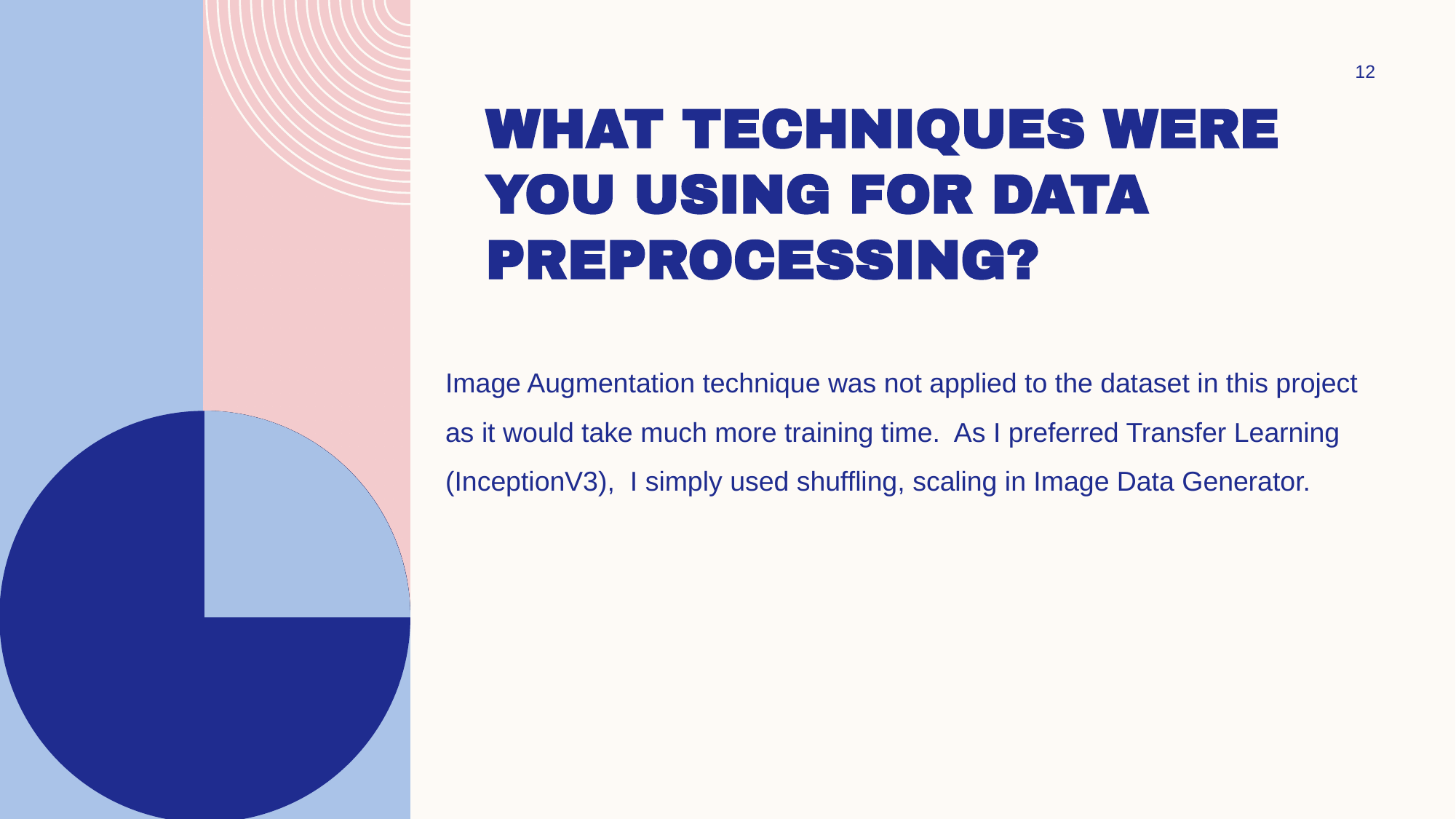

12
# What techniques were you using for data preprocessing?
Image Augmentation technique was not applied to the dataset in this project as it would take much more training time.  As I preferred Transfer Learning (InceptionV3),  I simply used shuffling, scaling in Image Data Generator.